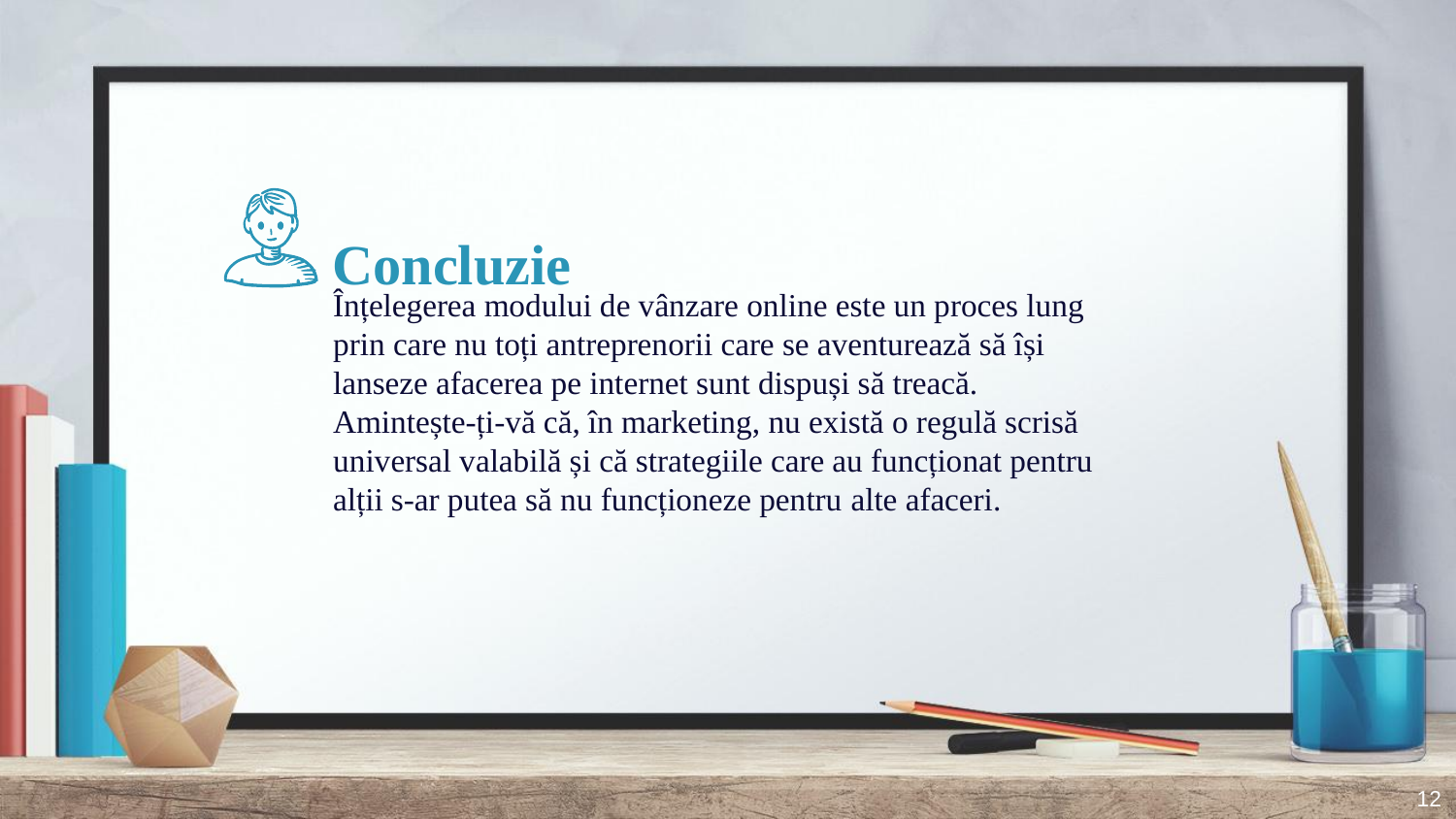

Concluzie
Înțelegerea modului de vânzare online este un proces lung prin care nu toți antreprenorii care se aventurează să își lanseze afacerea pe internet sunt dispuși să treacă. Amintește-ți-vă că, în marketing, nu există o regulă scrisă universal valabilă și că strategiile care au funcționat pentru alții s-ar putea să nu funcționeze pentru alte afaceri.
12